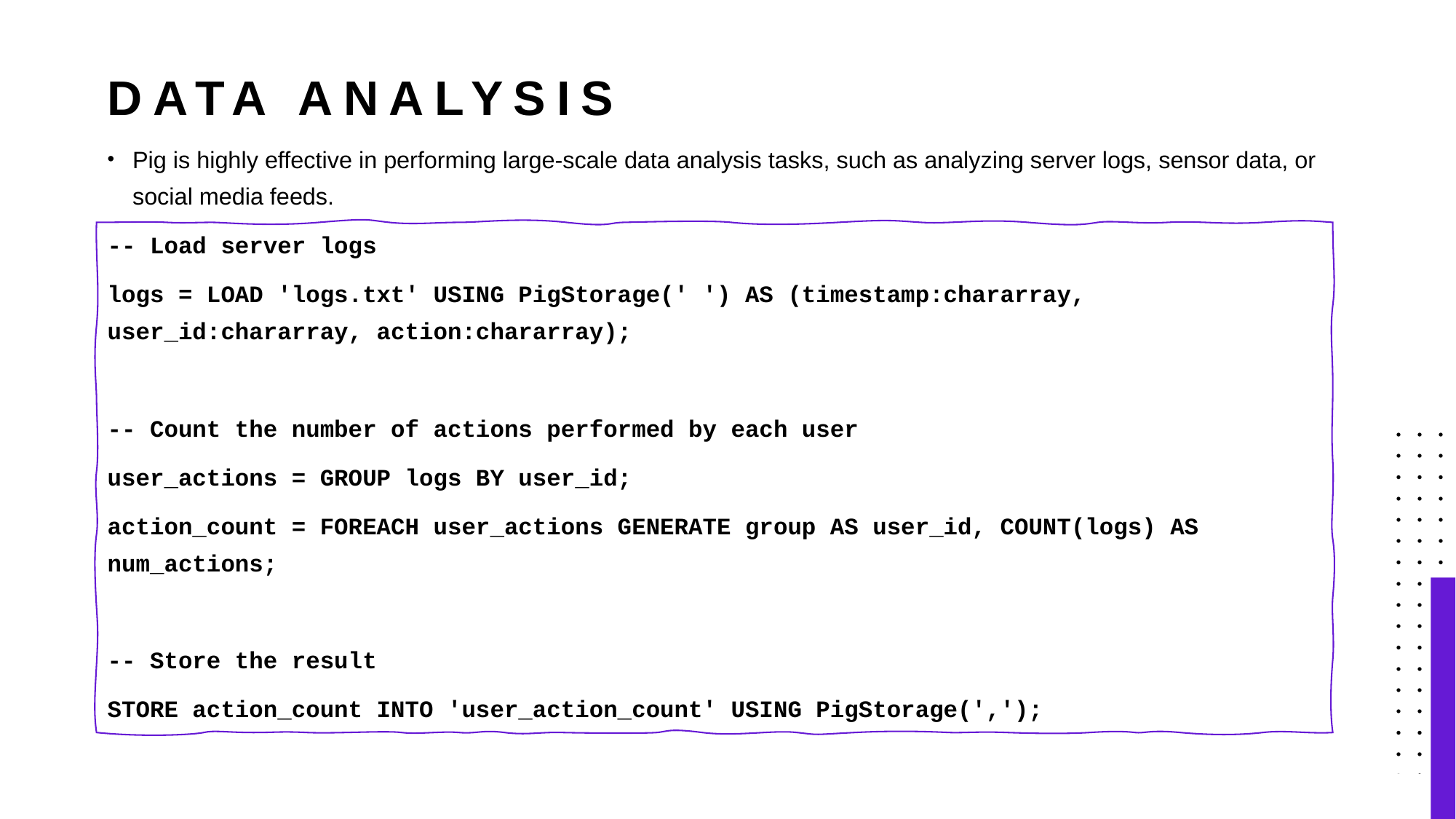

# Data Analysis
Pig is highly effective in performing large-scale data analysis tasks, such as analyzing server logs, sensor data, or social media feeds.
-- Load server logs
logs = LOAD 'logs.txt' USING PigStorage(' ') AS (timestamp:chararray, user_id:chararray, action:chararray);

-- Count the number of actions performed by each user
user_actions = GROUP logs BY user_id;
action_count = FOREACH user_actions GENERATE group AS user_id, COUNT(logs) AS num_actions;

-- Store the result
STORE action_count INTO 'user_action_count' USING PigStorage(',');